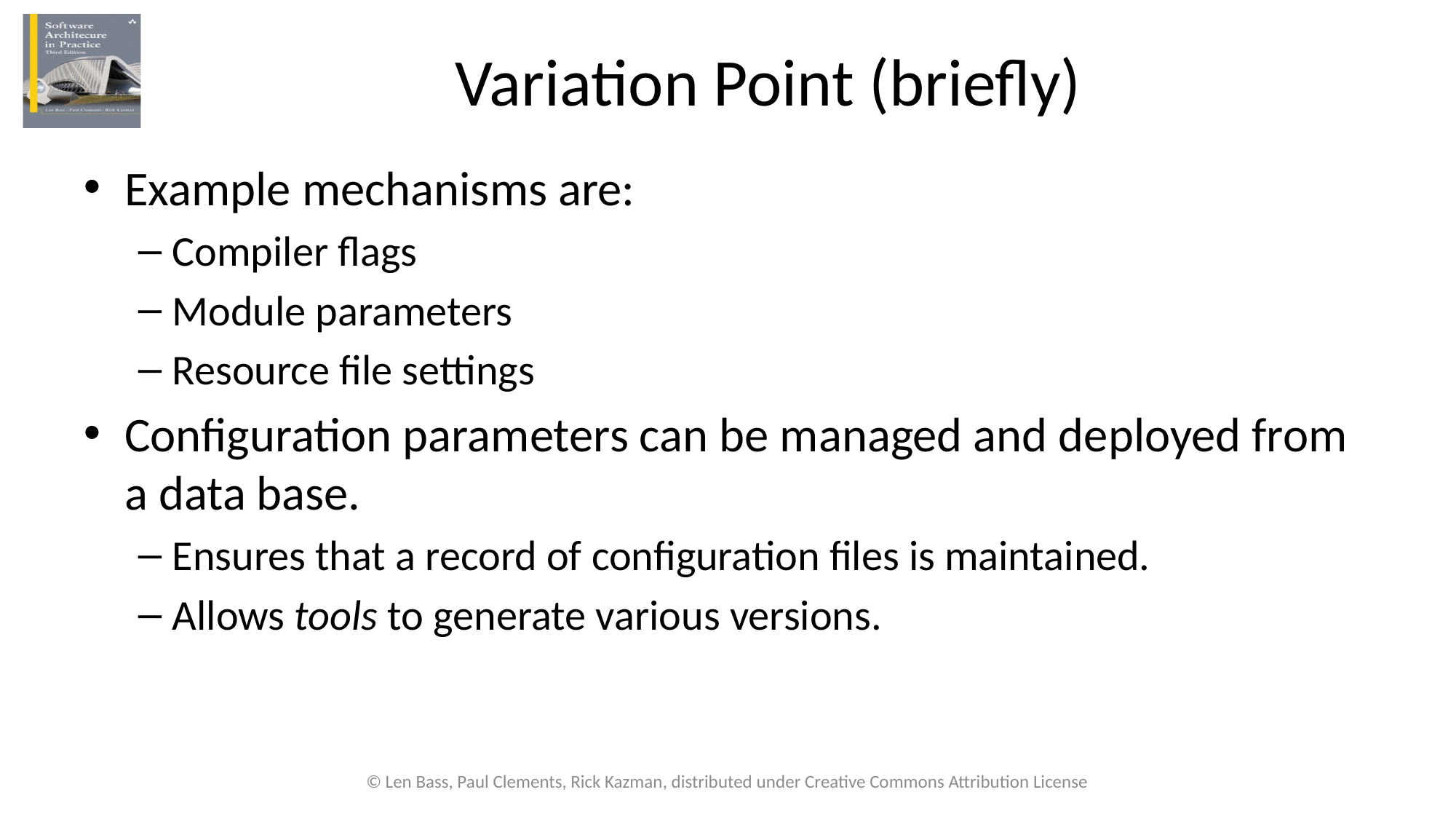

# Variation Point (briefly)
Example mechanisms are:
Compiler flags
Module parameters
Resource file settings
Configuration parameters can be managed and deployed from a data base.
Ensures that a record of configuration files is maintained.
Allows tools to generate various versions.
© Len Bass, Paul Clements, Rick Kazman, distributed under Creative Commons Attribution License